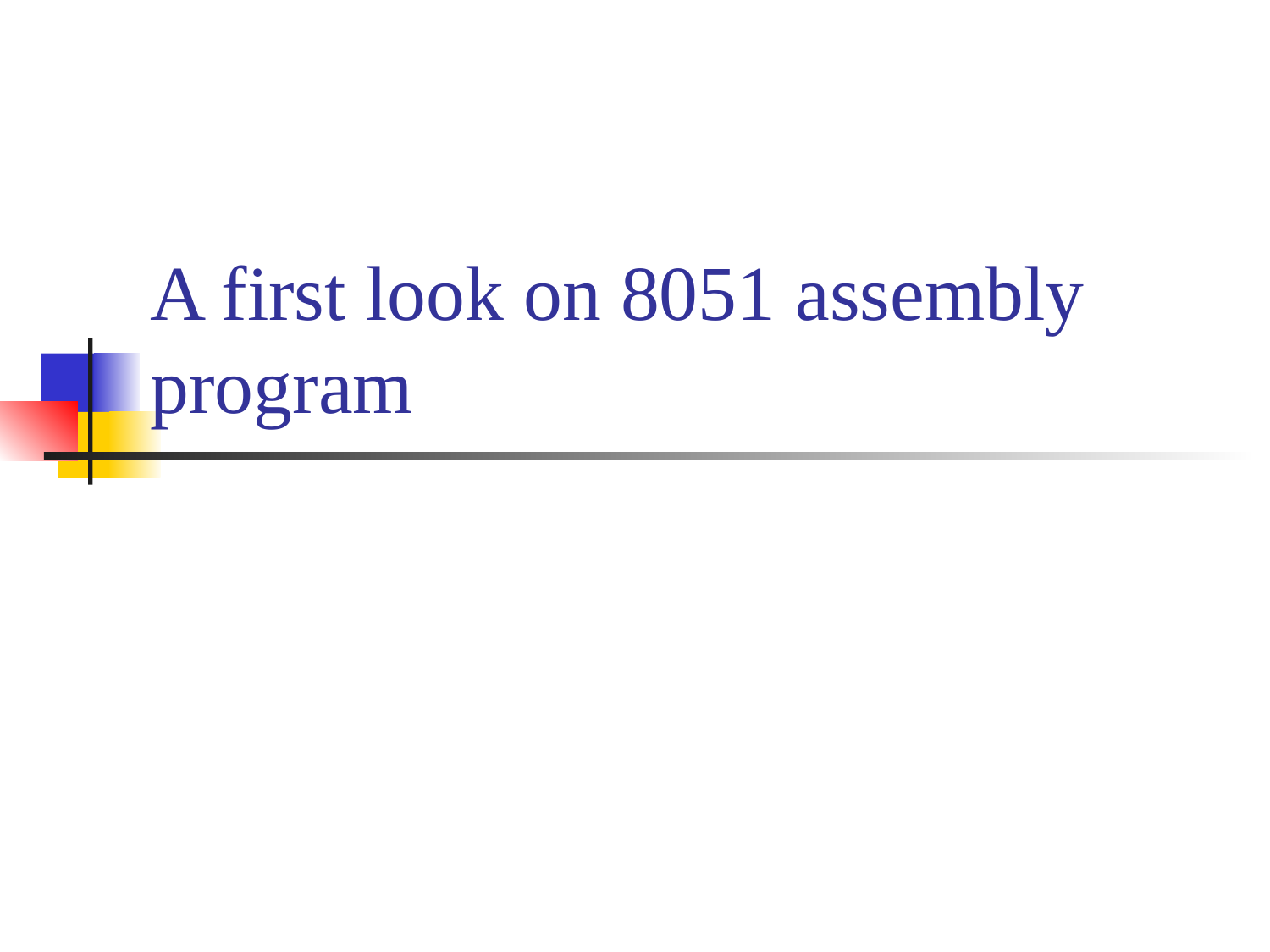

# A first look on 8051 assembly program